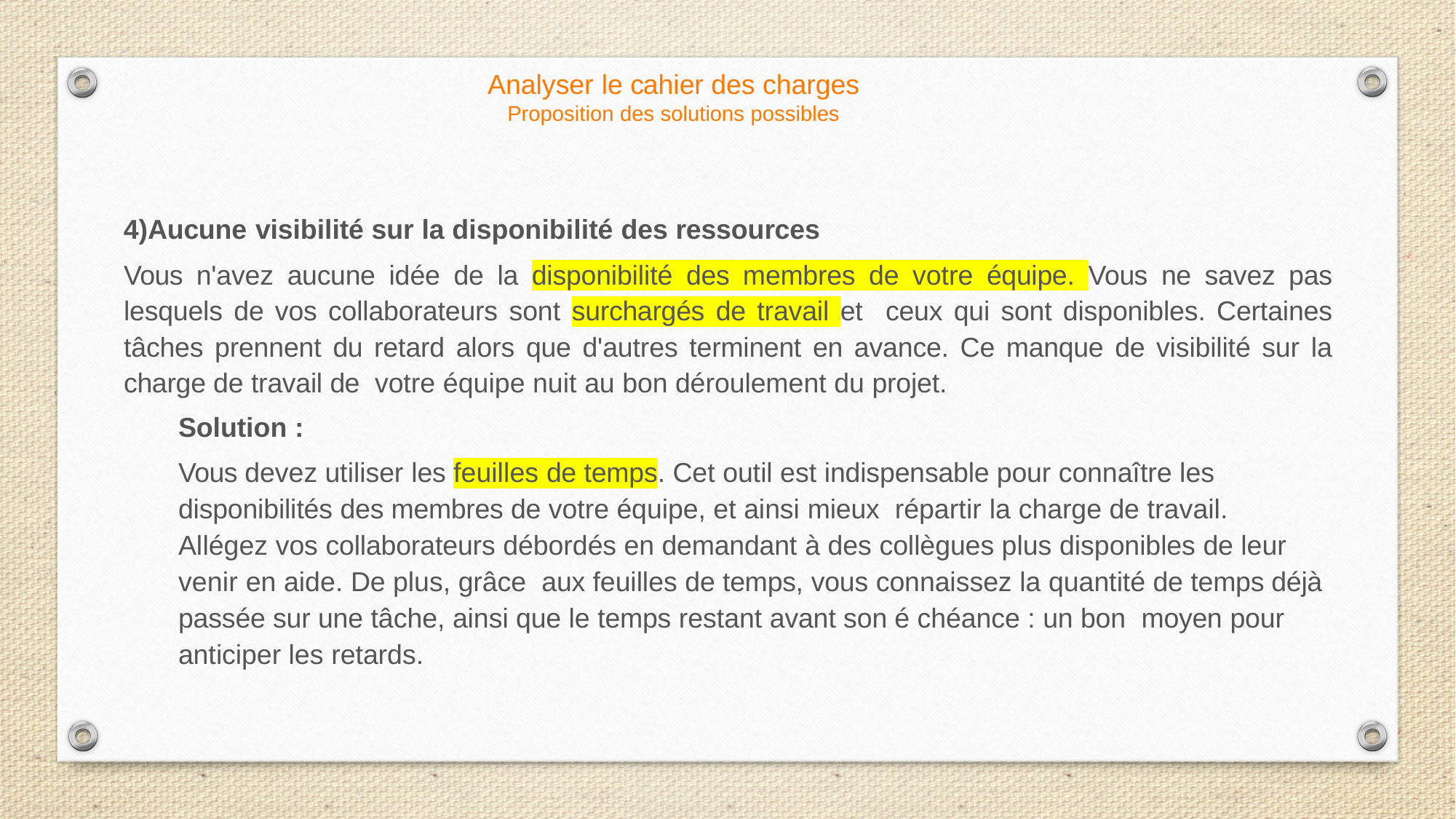

Analyser le cahier des charges
Proposition des solutions possibles

Aucune visibilité sur la disponibilité des ressources
Vous n'avez aucune idée de la disponibilité des membres de votre équipe. Vous ne savez pas lesquels de vos collaborateurs sont surchargés de travail et  ceux qui sont disponibles. Certaines tâches prennent du retard alors que d'autres terminent en avance. Ce manque de visibilité sur la charge de travail de  votre équipe nuit au bon déroulement du projet.
Solution :
Vous devez utiliser les feuilles de temps. Cet outil est indispensable pour connaître les disponibilités des membres de votre équipe, et ainsi mieux  répartir la charge de travail. Allégez vos collaborateurs débordés en demandant à des collègues plus disponibles de leur venir en aide. De plus, grâce  aux feuilles de temps, vous connaissez la quantité de temps déjà passée sur une tâche, ainsi que le temps restant avant son é chéance : un bon  moyen pour anticiper les retards.